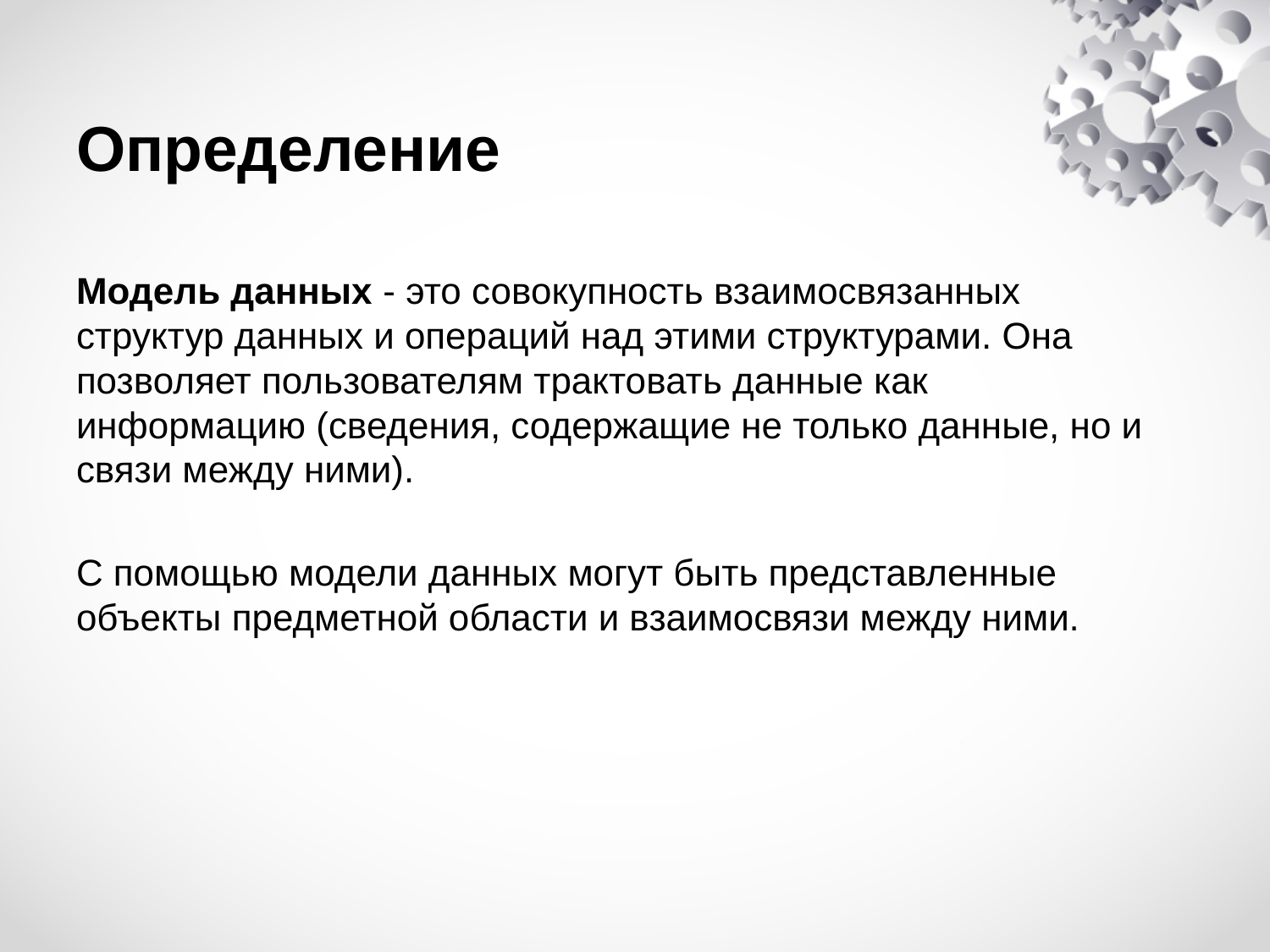

# Определение
Модель данных - это совокупность взаимосвязанных структур данных и операций над этими структурами. Она позволяет пользователям трактовать данные как информацию (сведения, содержащие не только данные, но и связи между ними).

С помощью модели данных могут быть представленные объекты предметной области и взаимосвязи между ними.